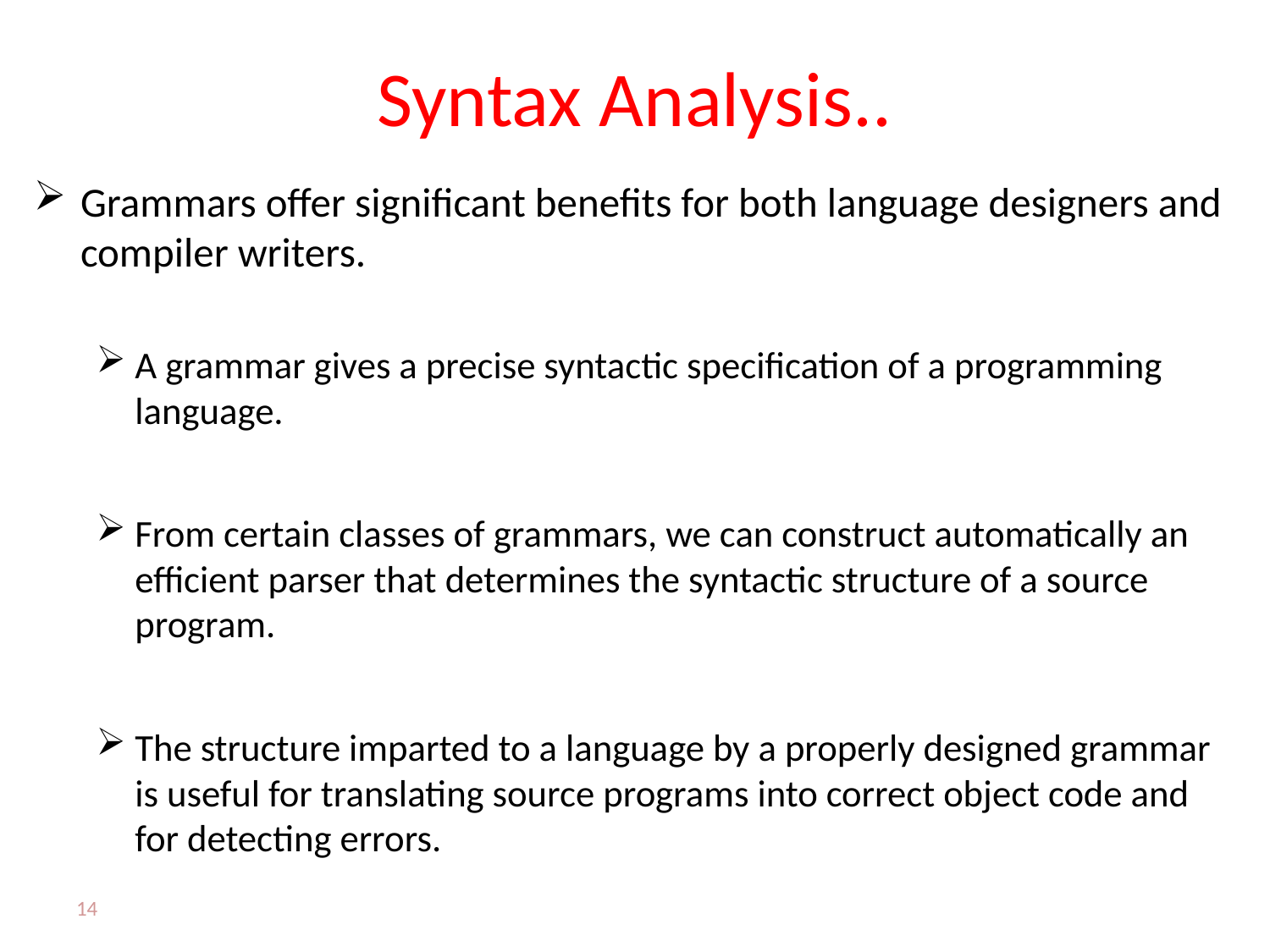

# Syntax Analysis..
Grammars offer significant benefits for both language designers and compiler writers.

A grammar gives a precise syntactic specification of a programming language.

From certain classes of grammars, we can construct automatically an efficient parser that determines the syntactic structure of a source program.

The structure imparted to a language by a properly designed grammar is useful for translating source programs into correct object code and for detecting errors.
14